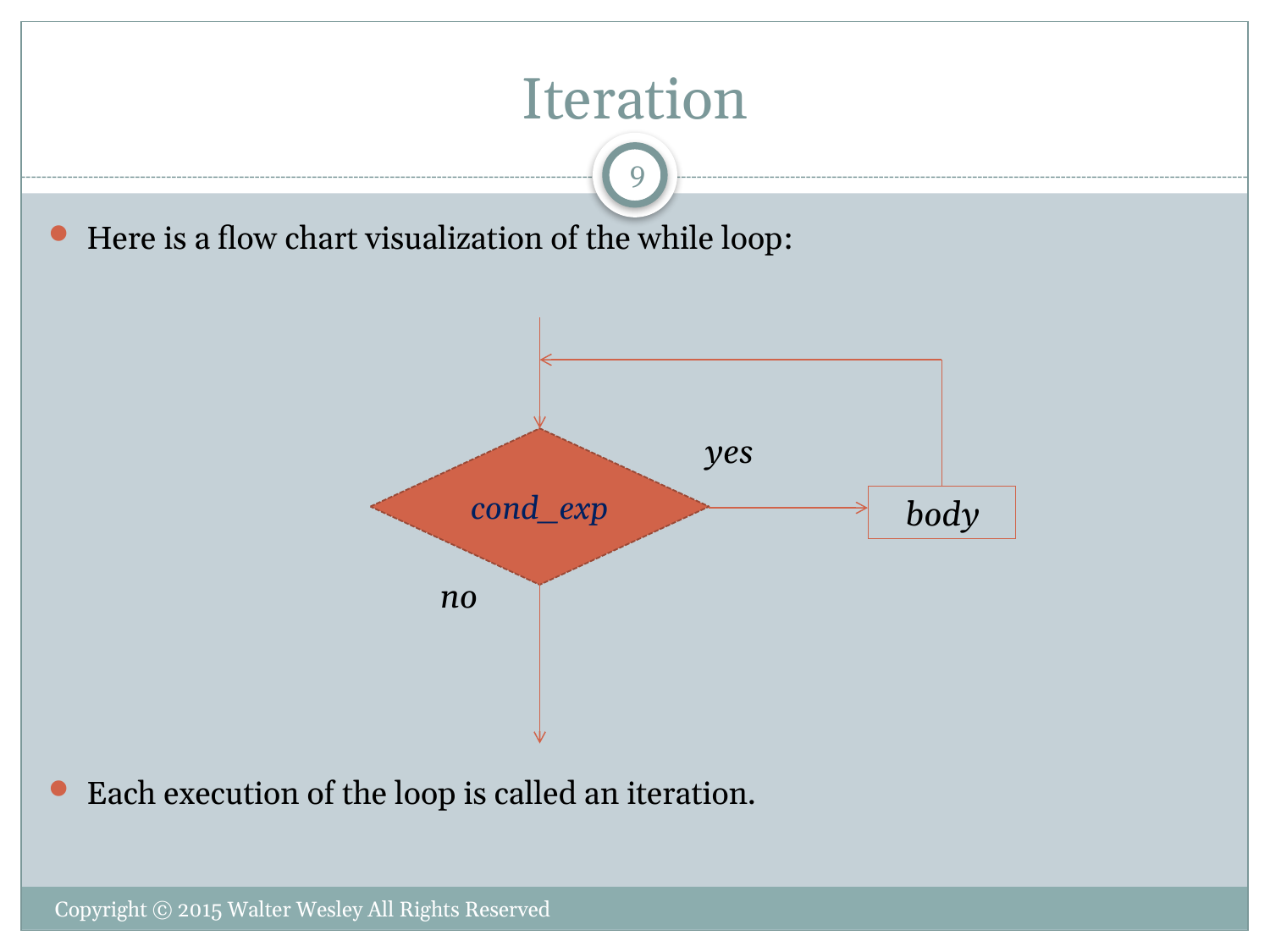

# Iteration
9
Here is a flow chart visualization of the while loop:

Each execution of the loop is called an iteration.
yes

cond_exp

body
no
Copyright © 2015 Walter Wesley All Rights Reserved